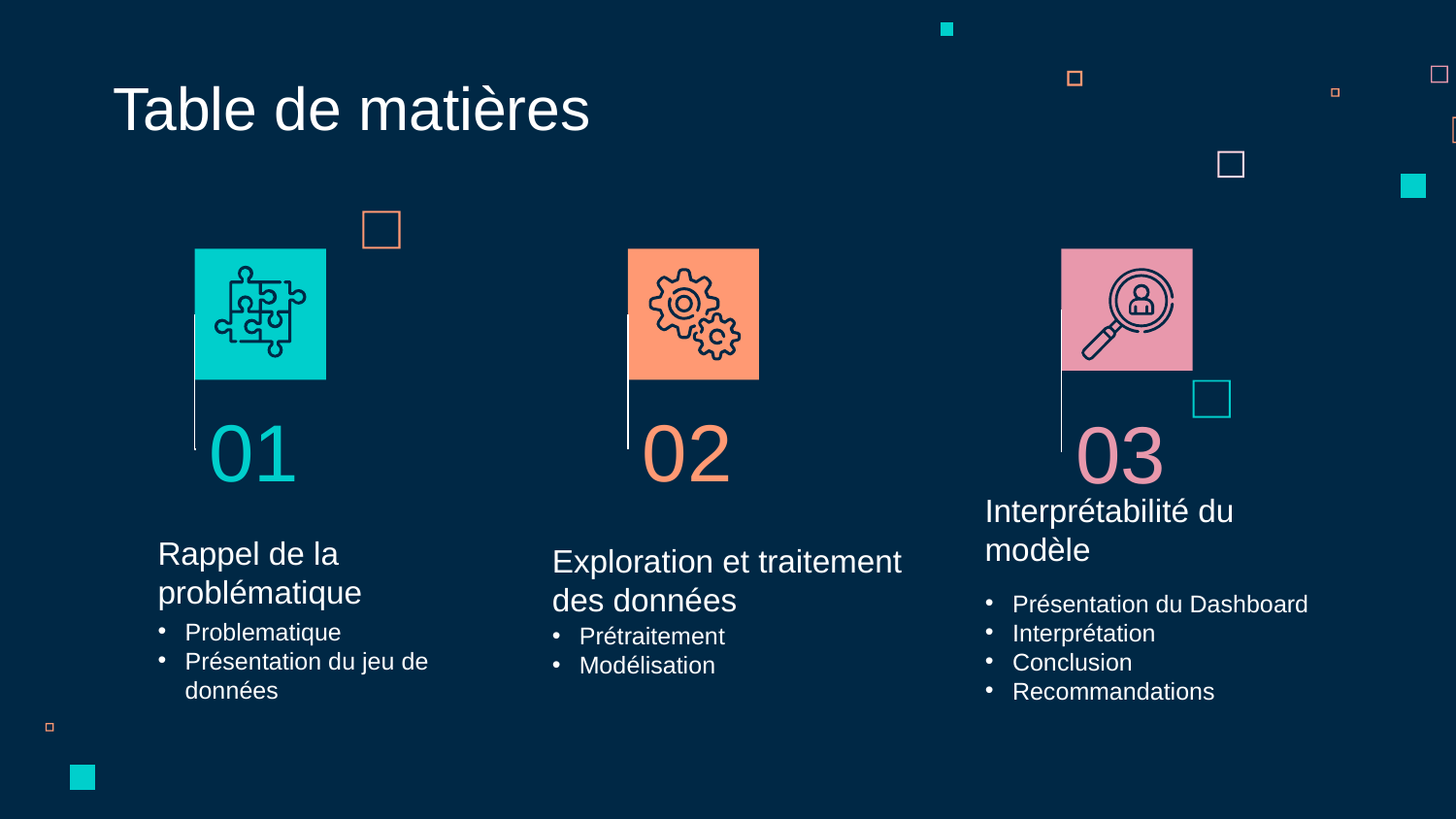

Table de matières

03
01
02
# Rappel de la problématique
Interprétabilité du modèle
Exploration et traitement des données
Présentation du Dashboard
Interprétation
Conclusion
Recommandations
Problematique
Présentation du jeu de données
Prétraitement
Modélisation